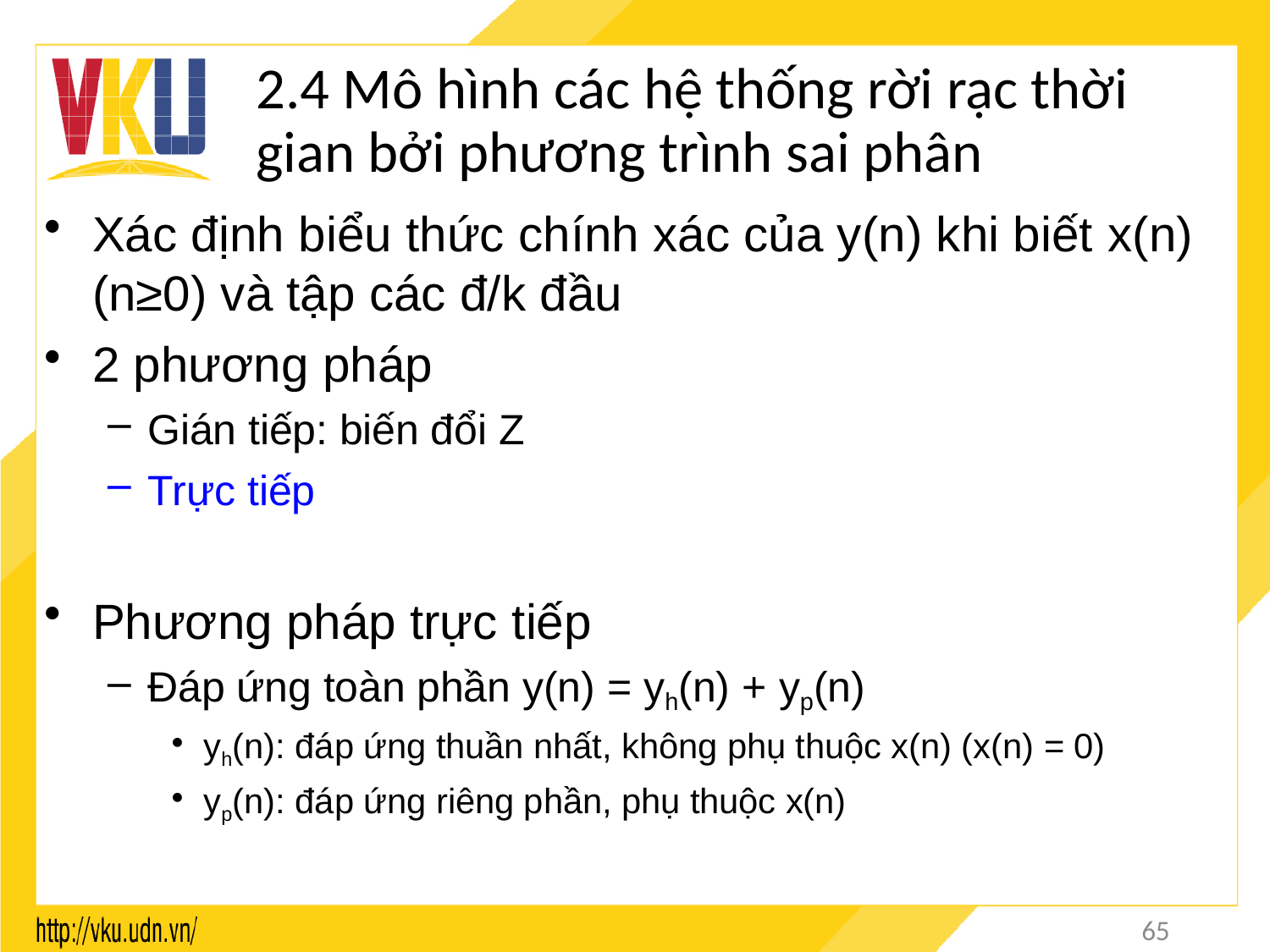

# 2.4 Mô hình các hệ thống rời rạc thời gian bởi phương trình sai phân
Xác định biểu thức chính xác của y(n) khi biết x(n)
(n≥0) và tập các đ/k đầu
2 phương pháp
Gián tiếp: biến đổi Z
Trực tiếp

Phương pháp trực tiếp
Đáp ứng toàn phần y(n) = yh(n) + yp(n)
yh(n): đáp ứng thuần nhất, không phụ thuộc x(n) (x(n) = 0)
yp(n): đáp ứng riêng phần, phụ thuộc x(n)
65